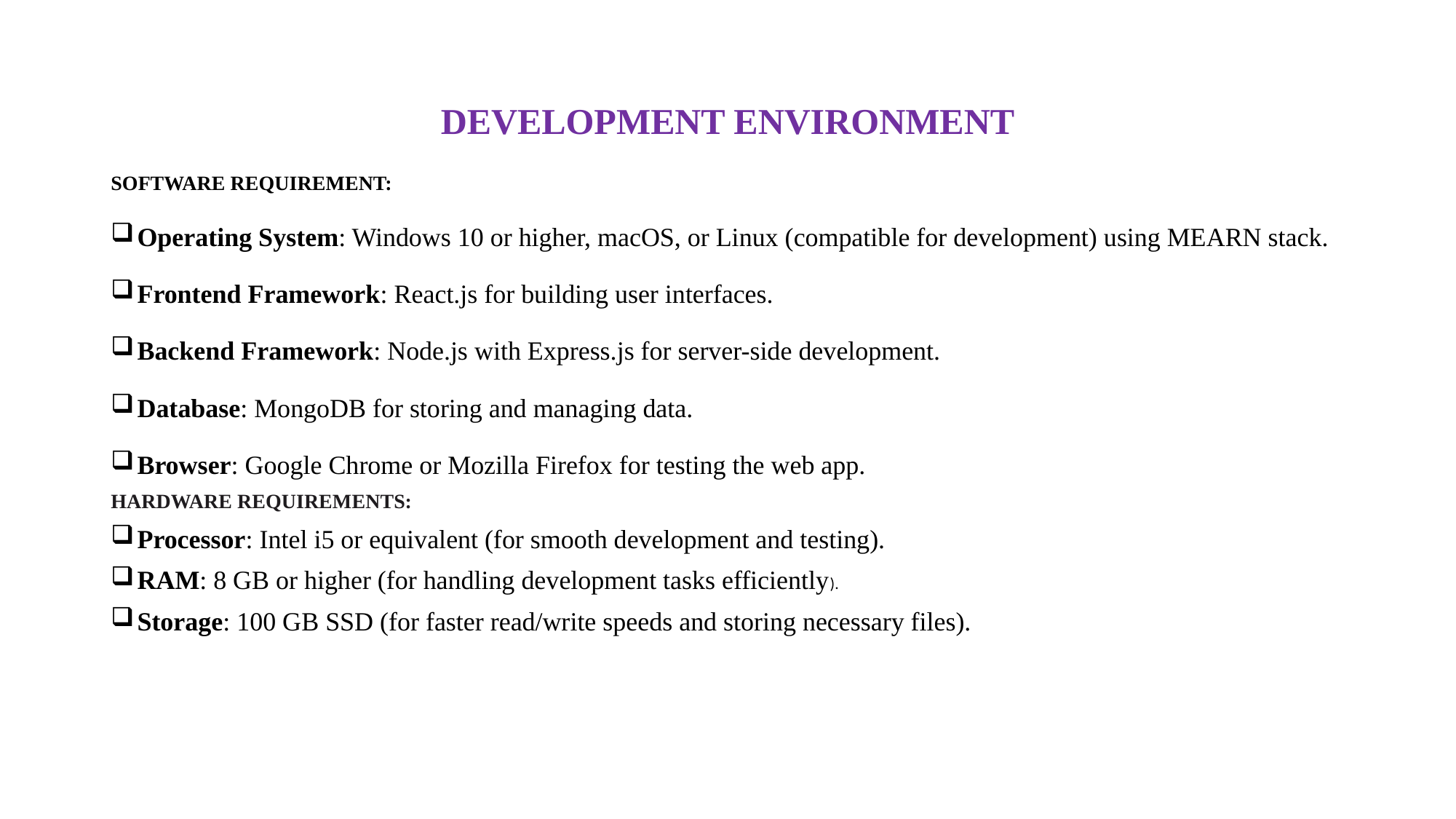

# DEVELOPMENT ENVIRONMENT
SOFTWARE REQUIREMENT:
Operating System: Windows 10 or higher, macOS, or Linux (compatible for development) using MEARN stack.
Frontend Framework: React.js for building user interfaces.
Backend Framework: Node.js with Express.js for server-side development.
Database: MongoDB for storing and managing data.
Browser: Google Chrome or Mozilla Firefox for testing the web app.
HARDWARE REQUIREMENTS:
Processor: Intel i5 or equivalent (for smooth development and testing).
RAM: 8 GB or higher (for handling development tasks efficiently).
Storage: 100 GB SSD (for faster read/write speeds and storing necessary files).